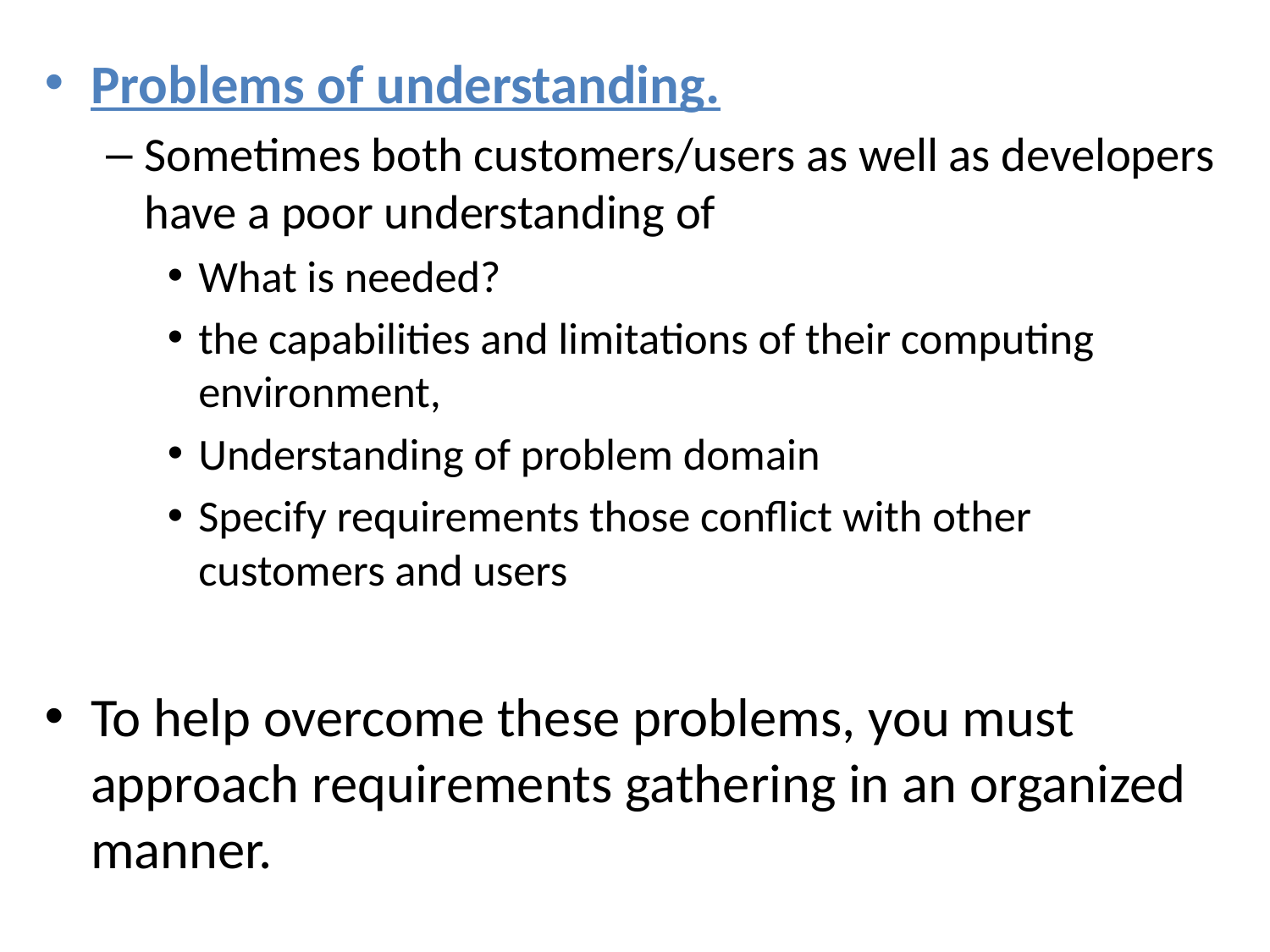

Problems of understanding.
Sometimes both customers/users as well as developers  have a poor understanding of
What is needed?
the capabilities and limitations of their computing environment,
Understanding of problem domain
Specify requirements those conflict with other customers and users

To help overcome these problems, you must approach requirements gathering in an organized manner.